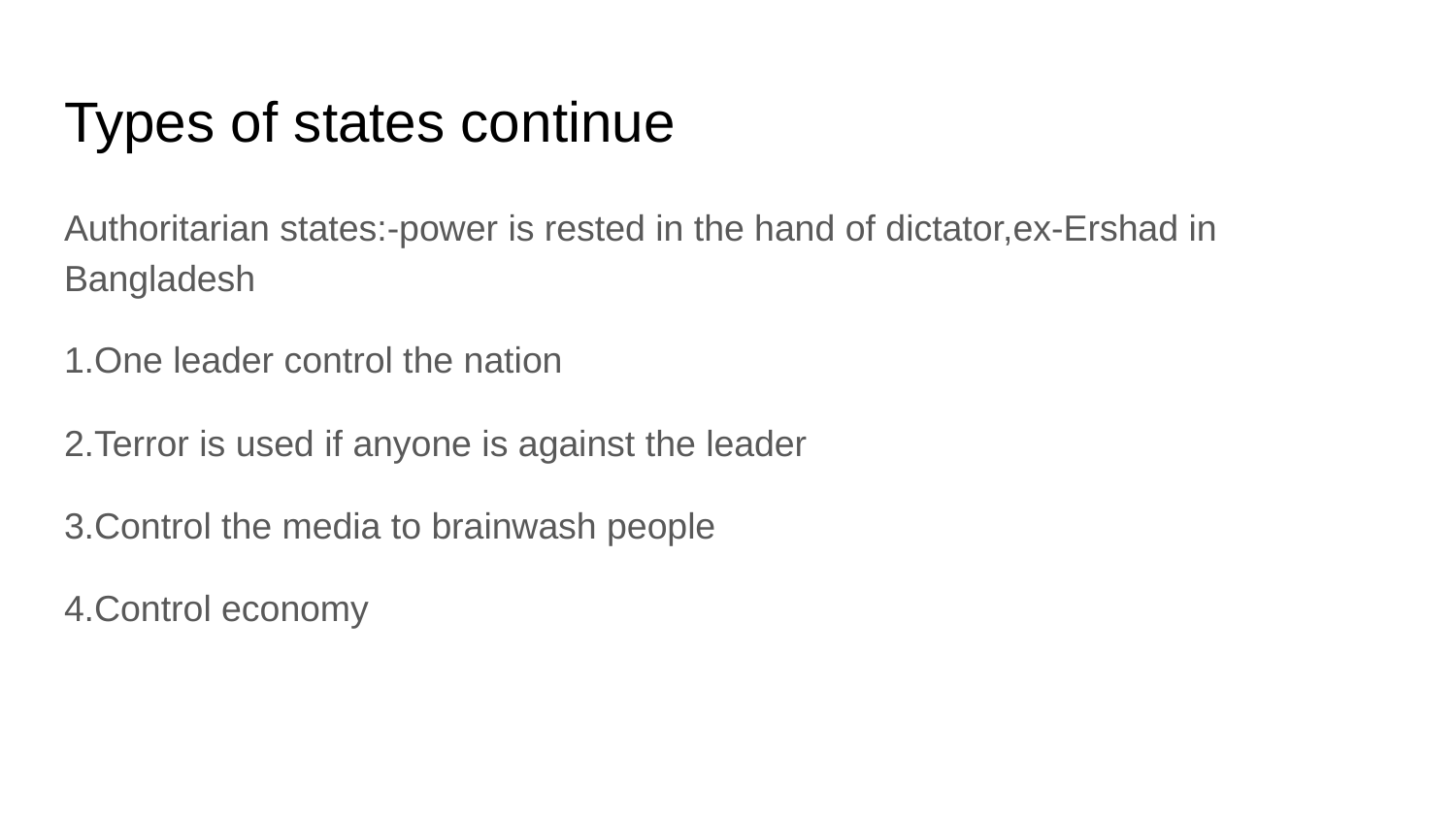

# Types of states continue

Authoritarian states:-power is rested in the hand of dictator,ex-Ershad in Bangladesh
1.One leader control the nation
2.Terror is used if anyone is against the leader
3.Control the media to brainwash people
4.Control economy